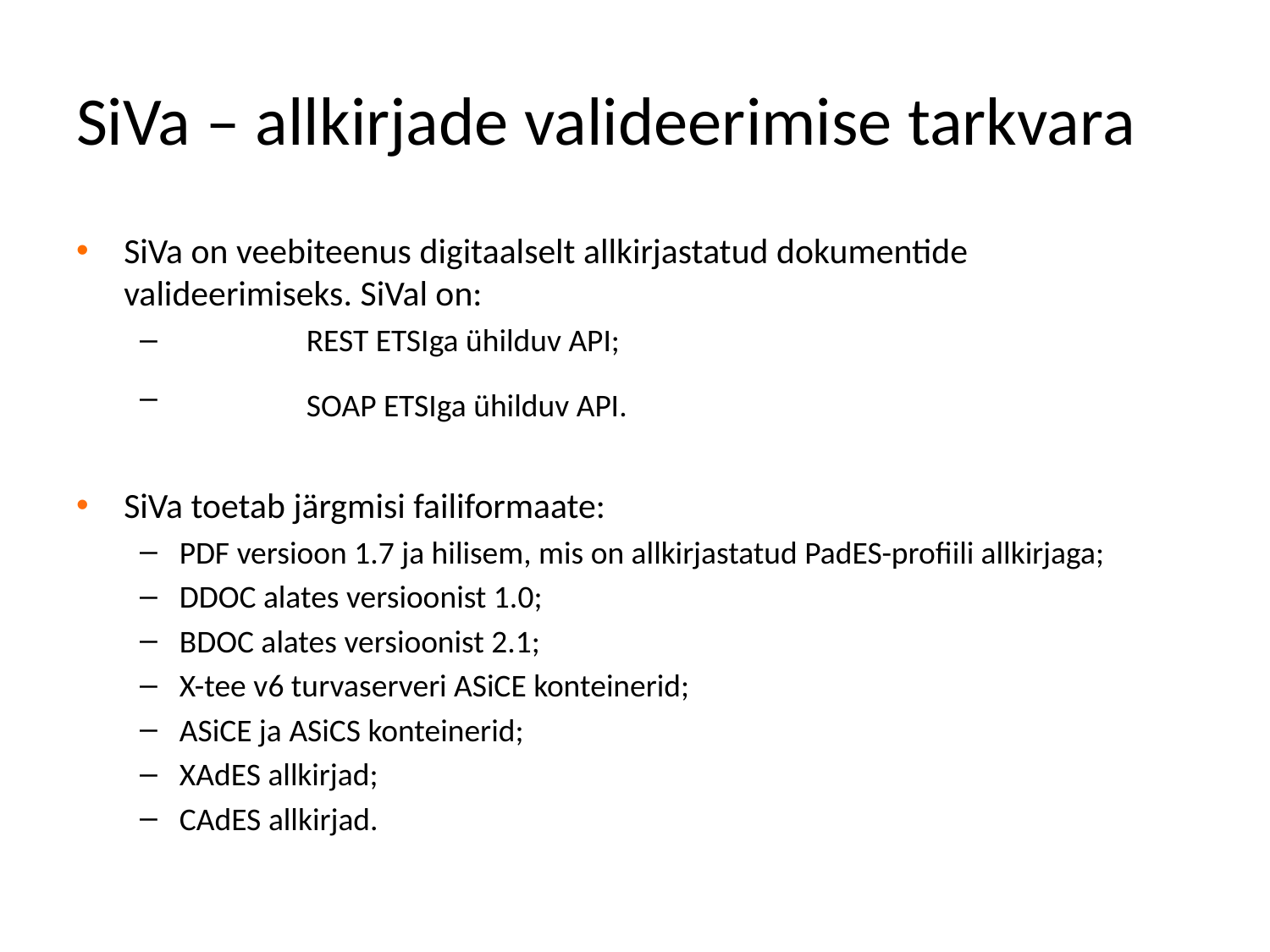

# SiVa – allkirjade valideerimise tarkvara
SiVa on veebiteenus digitaalselt allkirjastatud dokumentide valideerimiseks. SiVal on:
	REST ETSIga ühilduv API;
	SOAP ETSIga ühilduv API.

SiVa toetab järgmisi failiformaate:
PDF versioon 1.7 ja hilisem, mis on allkirjastatud PadES-profiili allkirjaga;
DDOC alates versioonist 1.0;
BDOC alates versioonist 2.1;
X-tee v6 turvaserveri ASiCE konteinerid;
ASiCE ja ASiCS konteinerid;
XAdES allkirjad;
CAdES allkirjad.